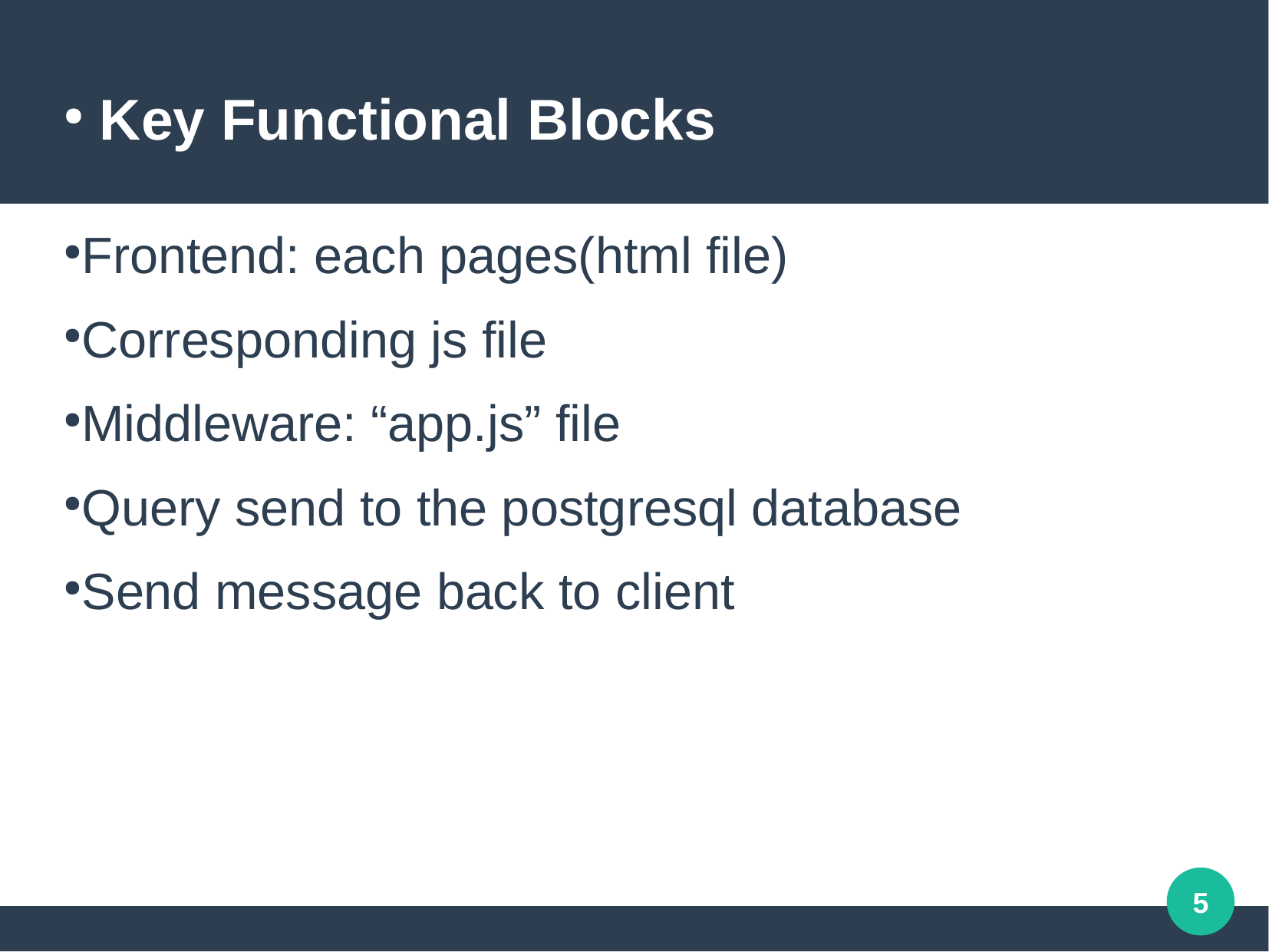

Key Functional Blocks
Frontend: each pages(html file)
Corresponding js file
Middleware: “app.js” file
Query send to the postgresql database
Send message back to client

5